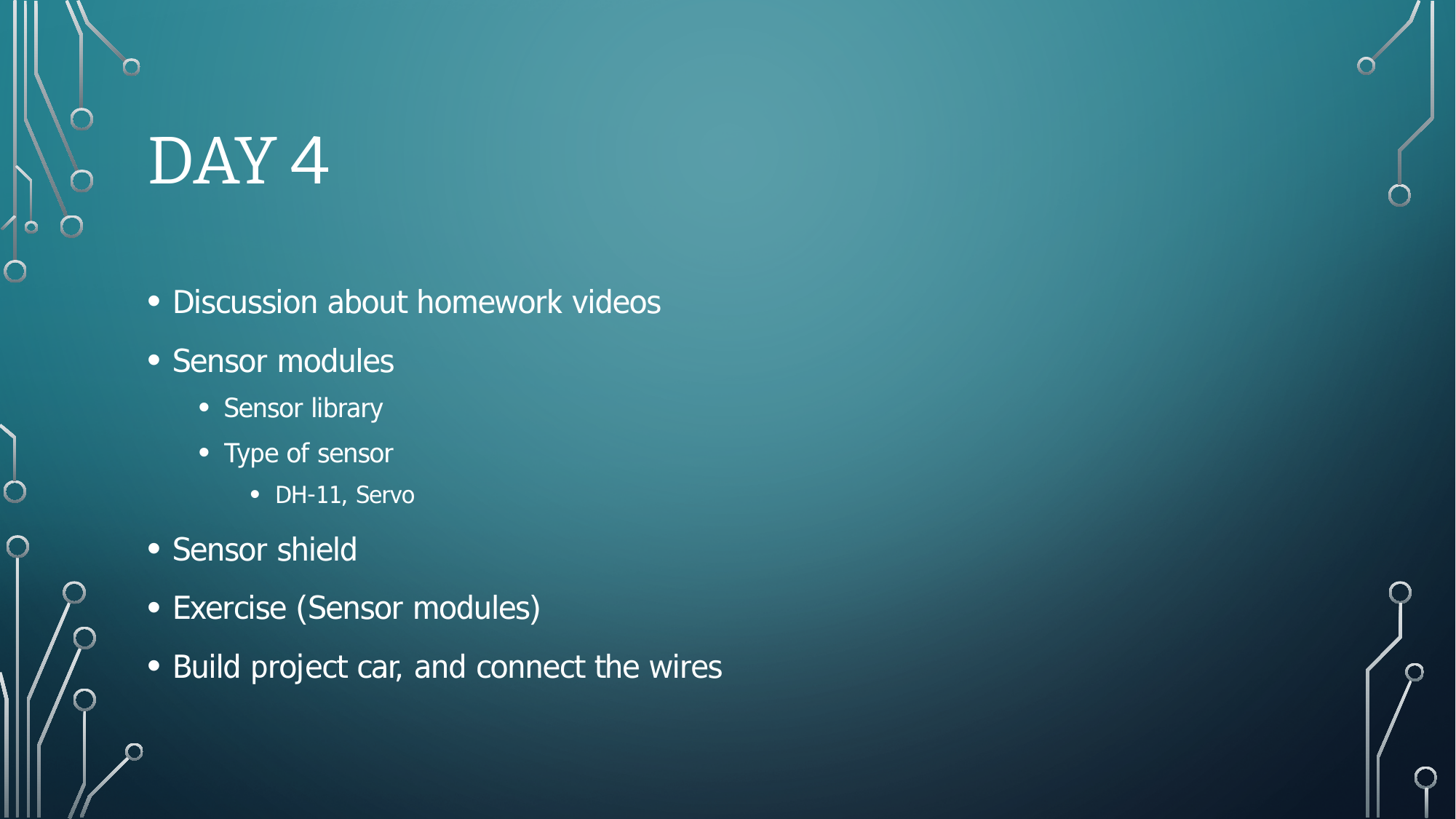

# Day 4
Discussion about homework videos
Sensor modules
Sensor library
Type of sensor
DH-11, Servo
Sensor shield
Exercise (Sensor modules)
Build project car, and connect the wires